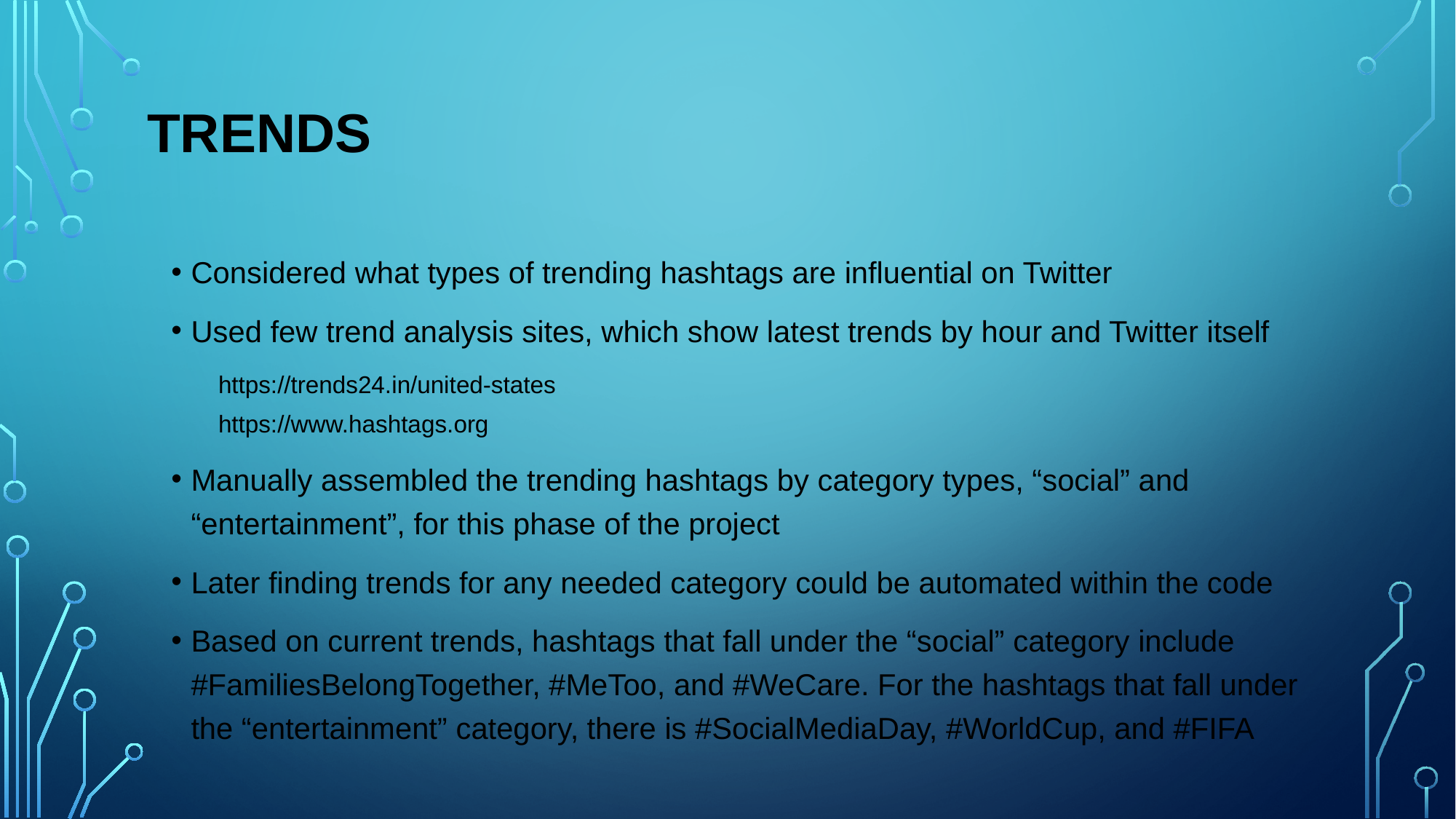

TRENDS
Considered what types of trending hashtags are influential on Twitter
Used few trend analysis sites, which show latest trends by hour and Twitter itself
https://trends24.in/united-states
https://www.hashtags.org
Manually assembled the trending hashtags by category types, “social” and “entertainment”, for this phase of the project
Later finding trends for any needed category could be automated within the code
Based on current trends, hashtags that fall under the “social” category include #FamiliesBelongTogether, #MeToo, and #WeCare. For the hashtags that fall under the “entertainment” category, there is #SocialMediaDay, #WorldCup, and #FIFA